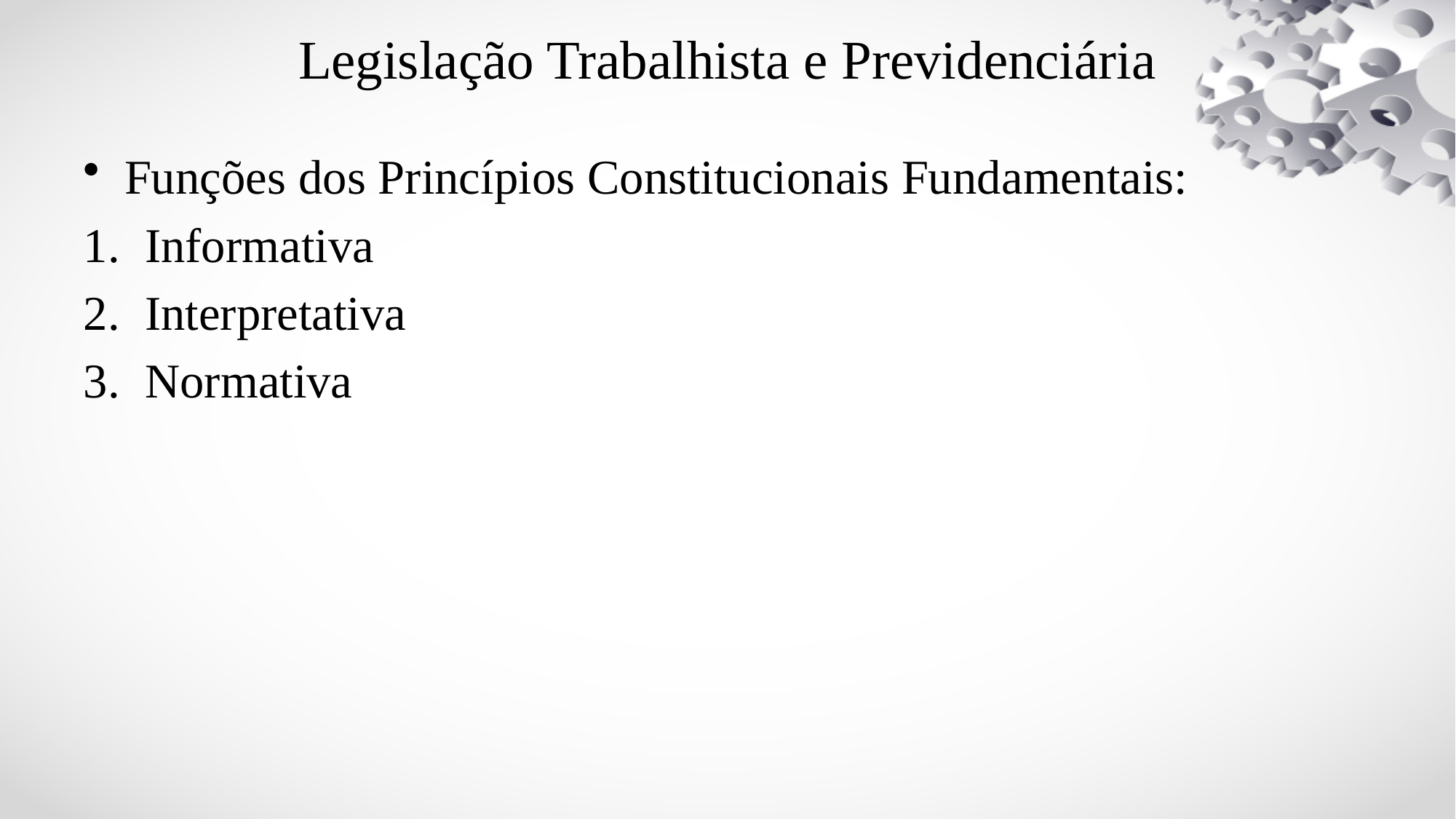

# Legislação Trabalhista e Previdenciária
Funções dos Princípios Constitucionais Fundamentais:
Informativa
Interpretativa
Normativa